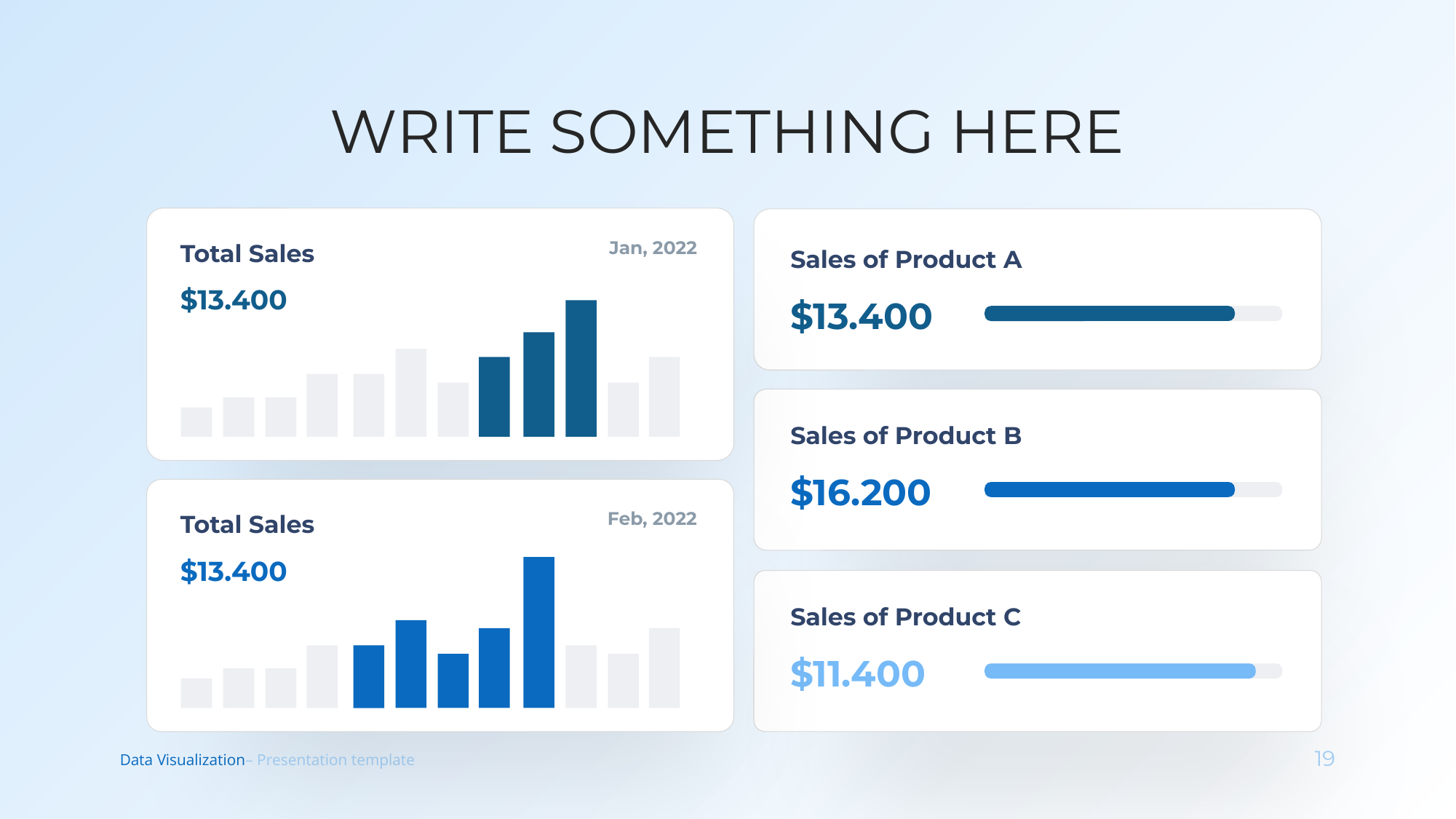

WRITE SOMETHING HERE

Total Sales
Jan, 2022
$13.400

Sales of Product A
$13.400

Sales of Product B
$16.200

Total Sales
Feb, 2022
$13.400

Sales of Product C
$11.400